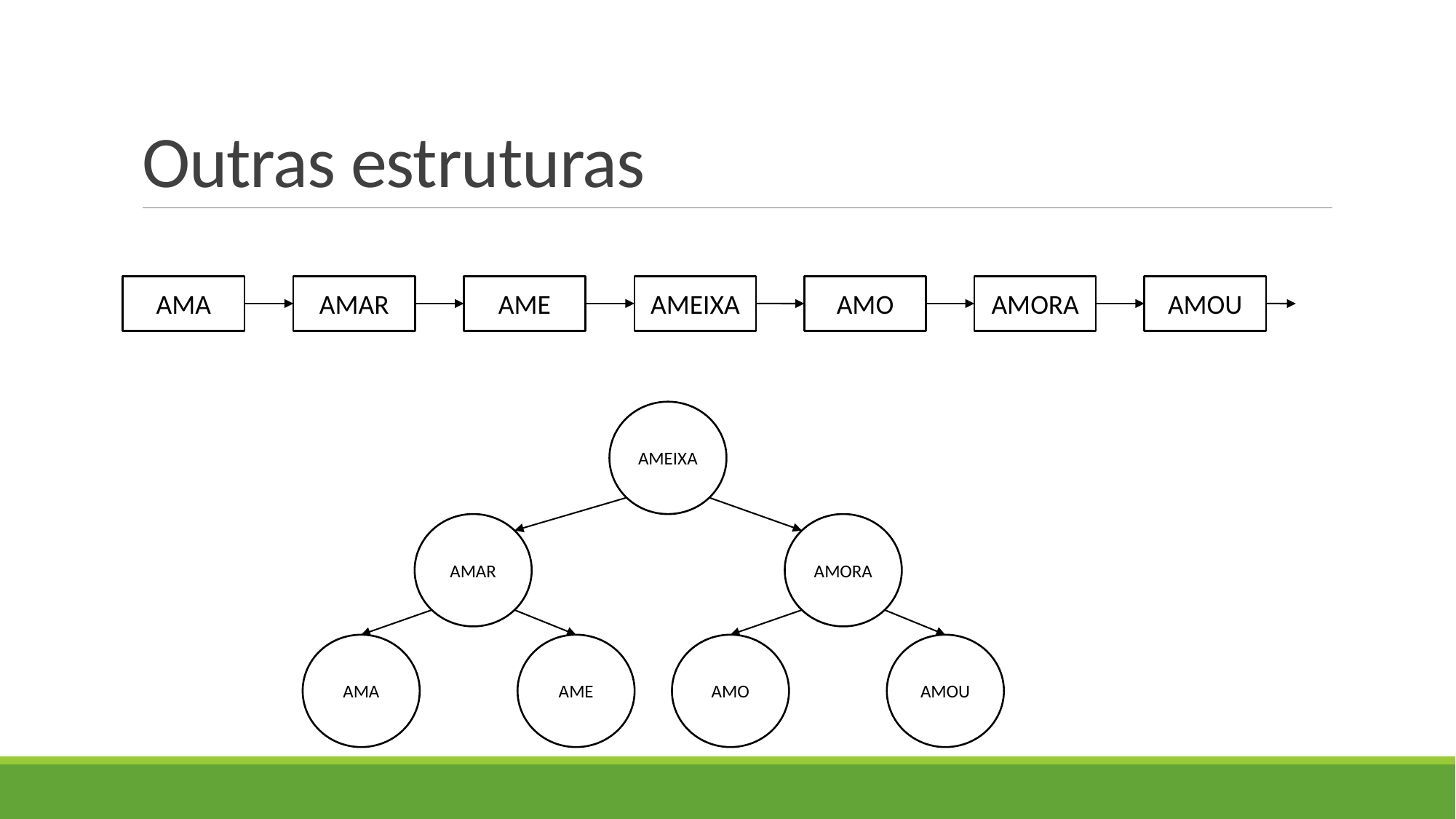

# Outras estruturas
AMA
AMAR
AME
AMEIXA
AMO
AMORA
AMOU
AMEIXA
AMAR
AMORA
AMA
AME
AMO
AMOU